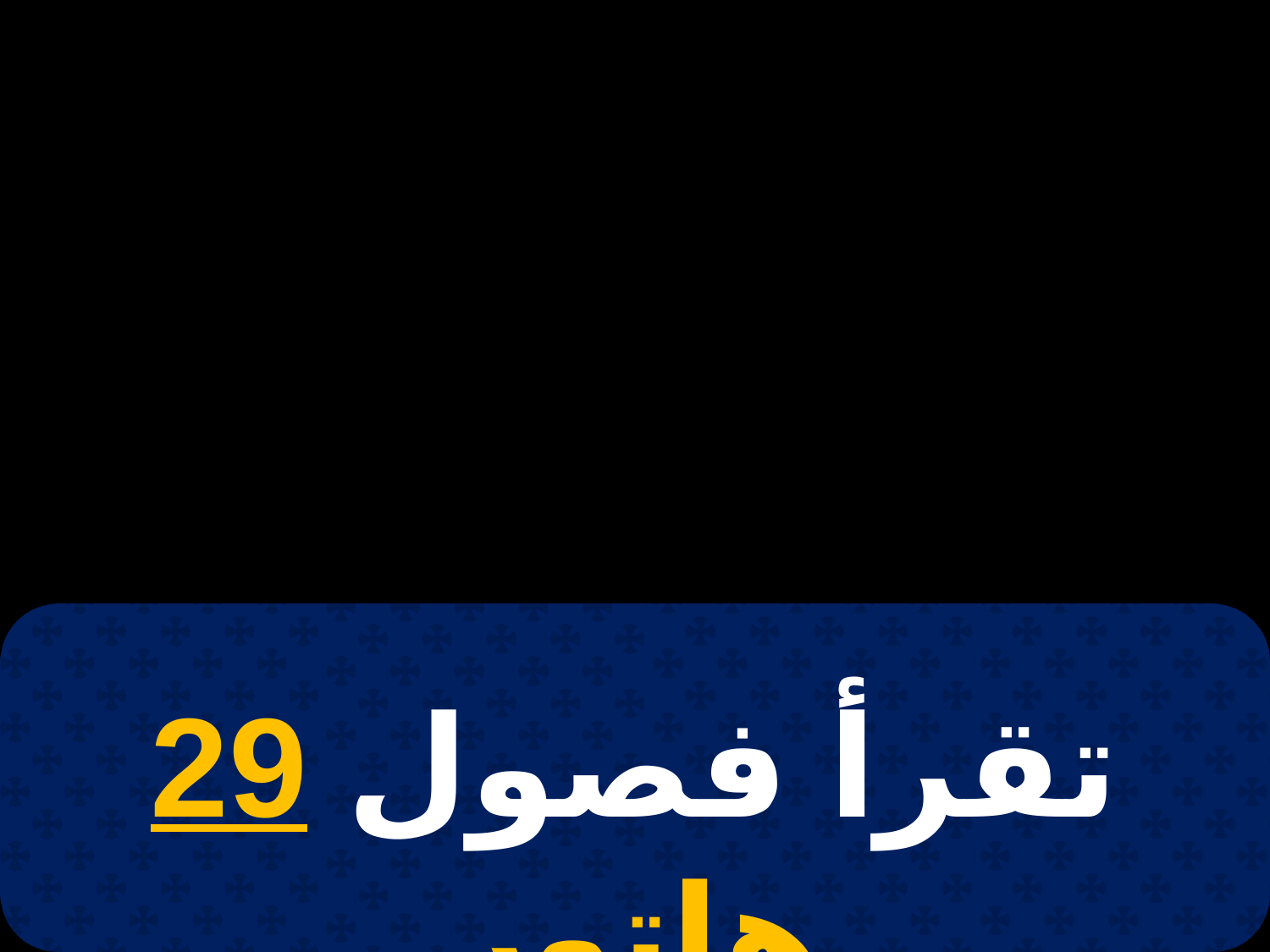

# 24 برمهات
تقرأ فصول 29 هاتور